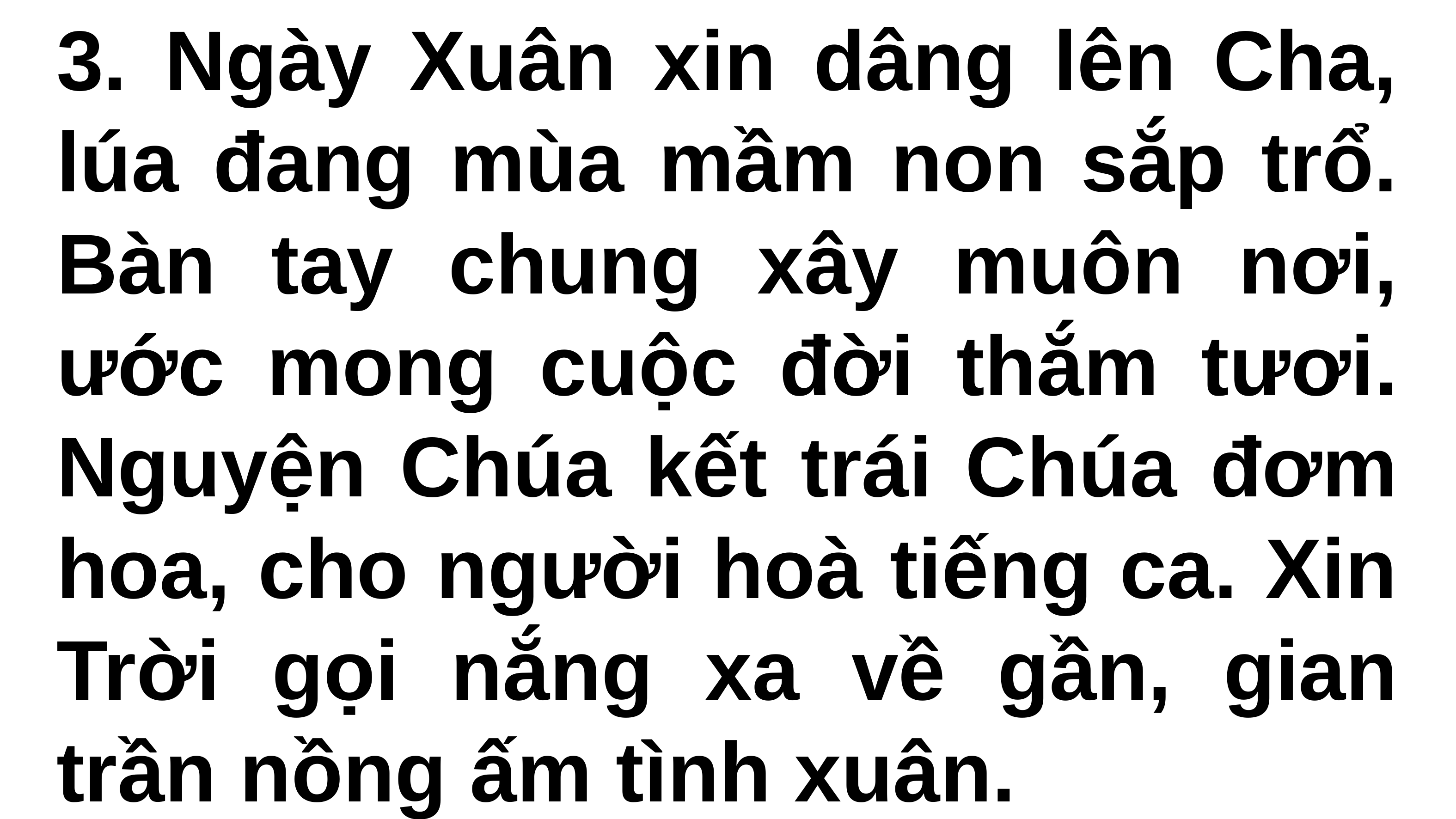

3. Ngày Xuân xin dâng lên Cha, lúa đang mùa mầm non sắp trổ. Bàn tay chung xây muôn nơi, ước mong cuộc đời thắm tươi. Nguyện Chúa kết trái Chúa đơm hoa, cho người hoà tiếng ca. Xin Trời gọi nắng xa về gần, gian trần nồng ấm tình xuân.